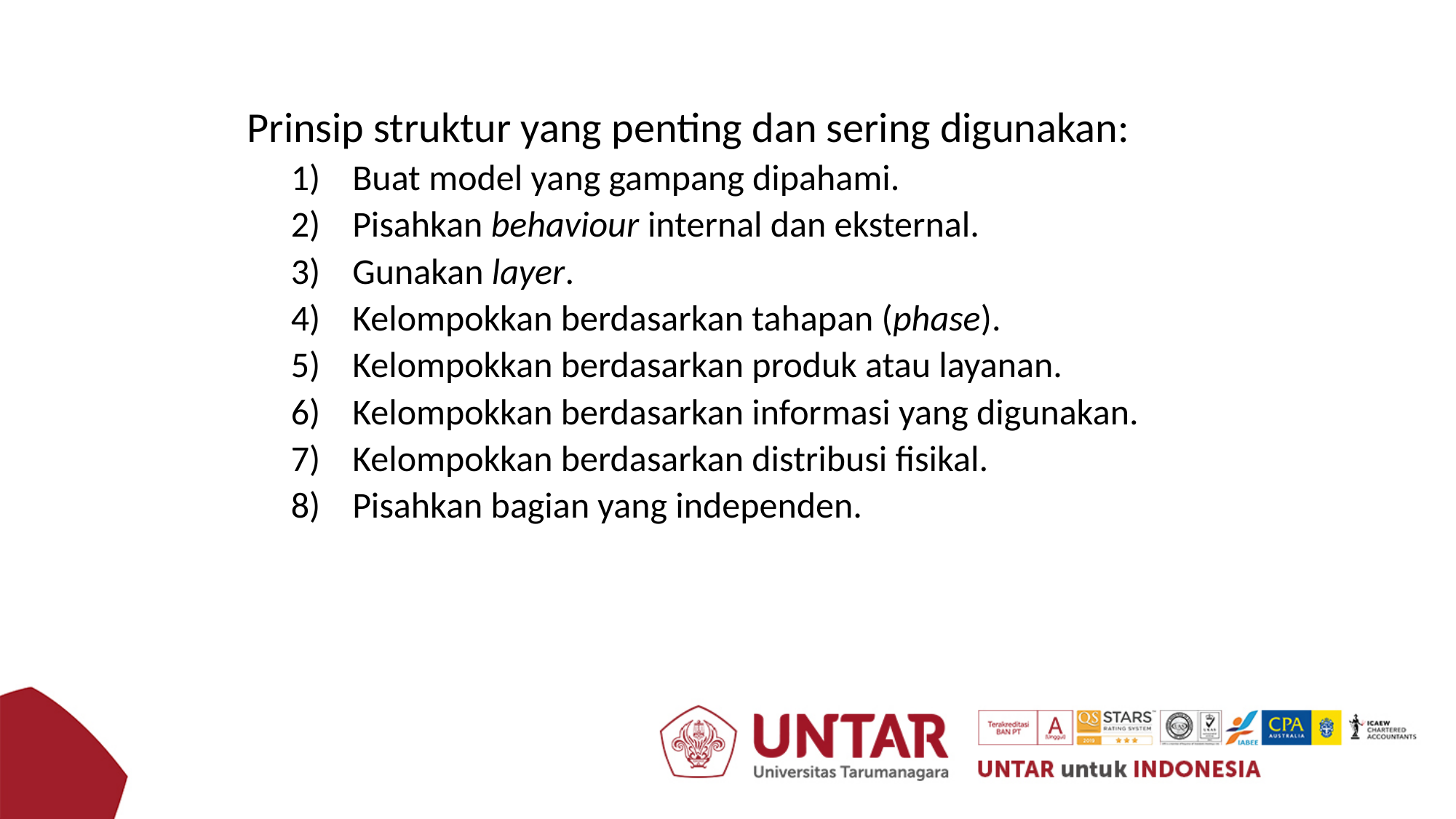

Prinsip struktur yang penting dan sering digunakan:
Buat model yang gampang dipahami.
Pisahkan behaviour internal dan eksternal.
Gunakan layer.
Kelompokkan berdasarkan tahapan (phase).
Kelompokkan berdasarkan produk atau layanan.
Kelompokkan berdasarkan informasi yang digunakan.
Kelompokkan berdasarkan distribusi fisikal.
Pisahkan bagian yang independen.